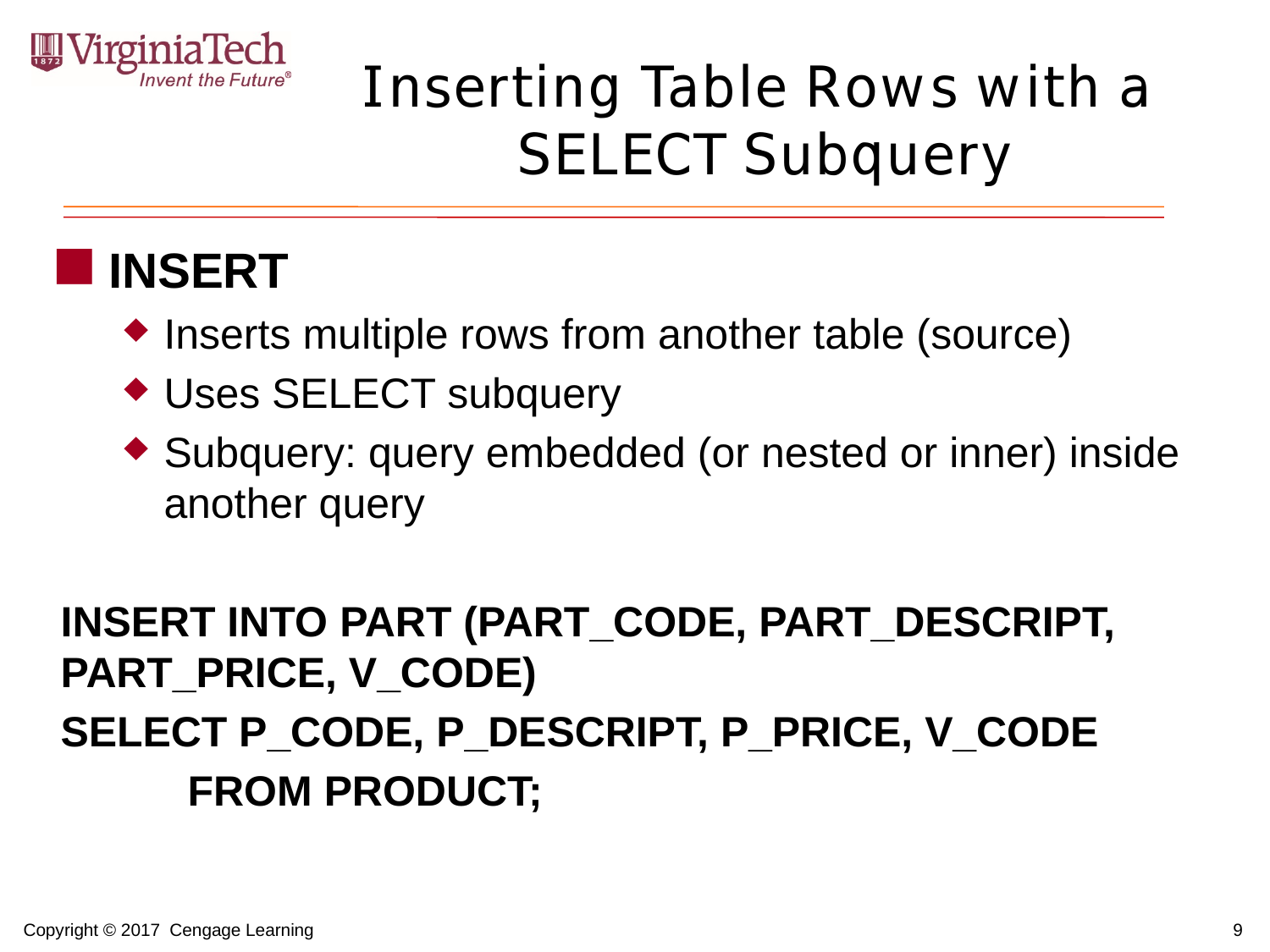

# Inserting Table Rows with a SELECT Subquery
INSERT
Inserts multiple rows from another table (source)
Uses SELECT subquery
Subquery: query embedded (or nested or inner) inside another query

INSERT INTO PART (PART_CODE, PART_DESCRIPT, 	PART_PRICE, V_CODE)
SELECT P_CODE, P_DESCRIPT, P_PRICE, V_CODE
	FROM PRODUCT;
9
Copyright © 2017  Cengage Learning